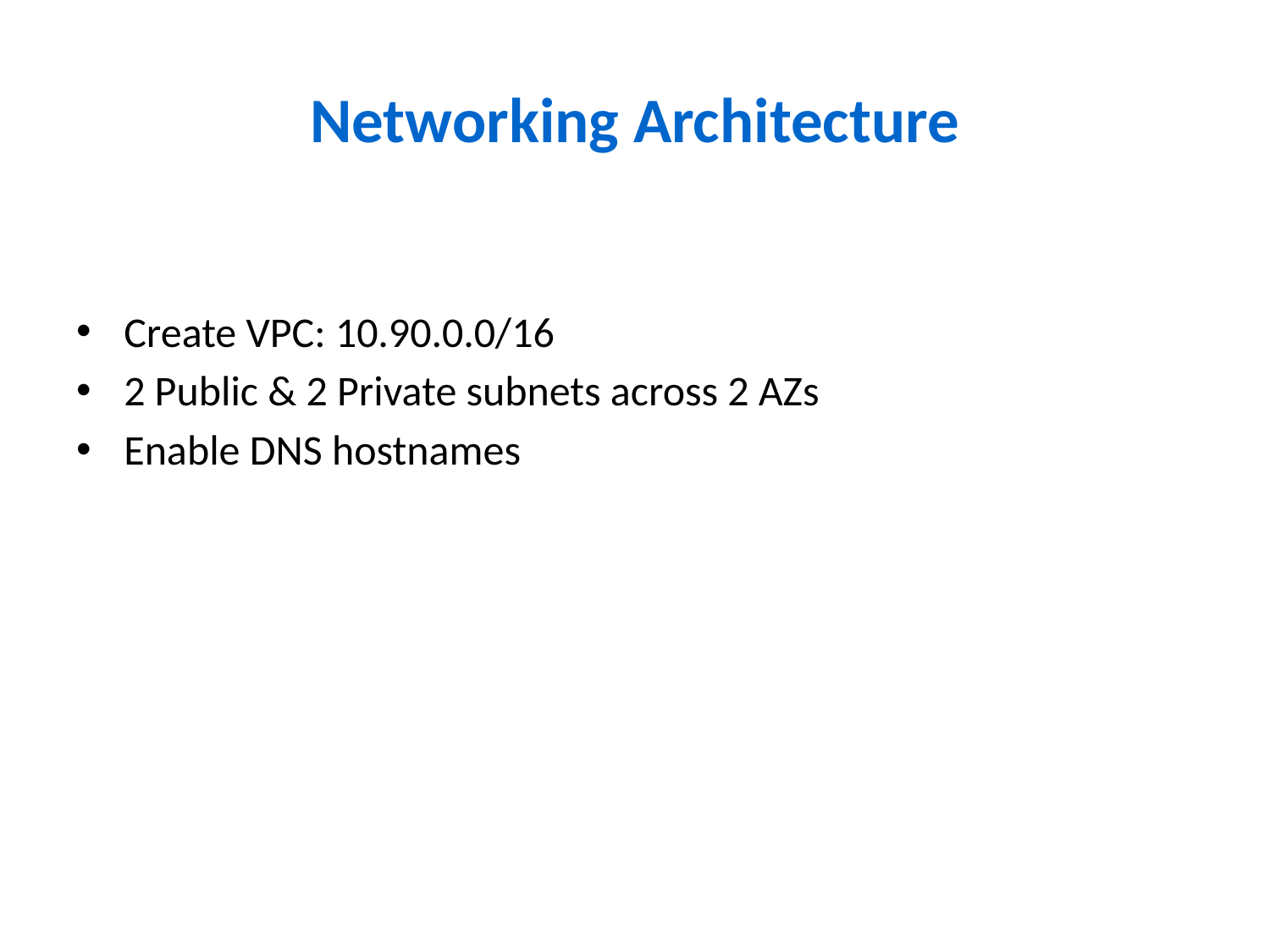

# Networking Architecture

Create VPC: 10.90.0.0/16
2 Public & 2 Private subnets across 2 AZs
Enable DNS hostnames